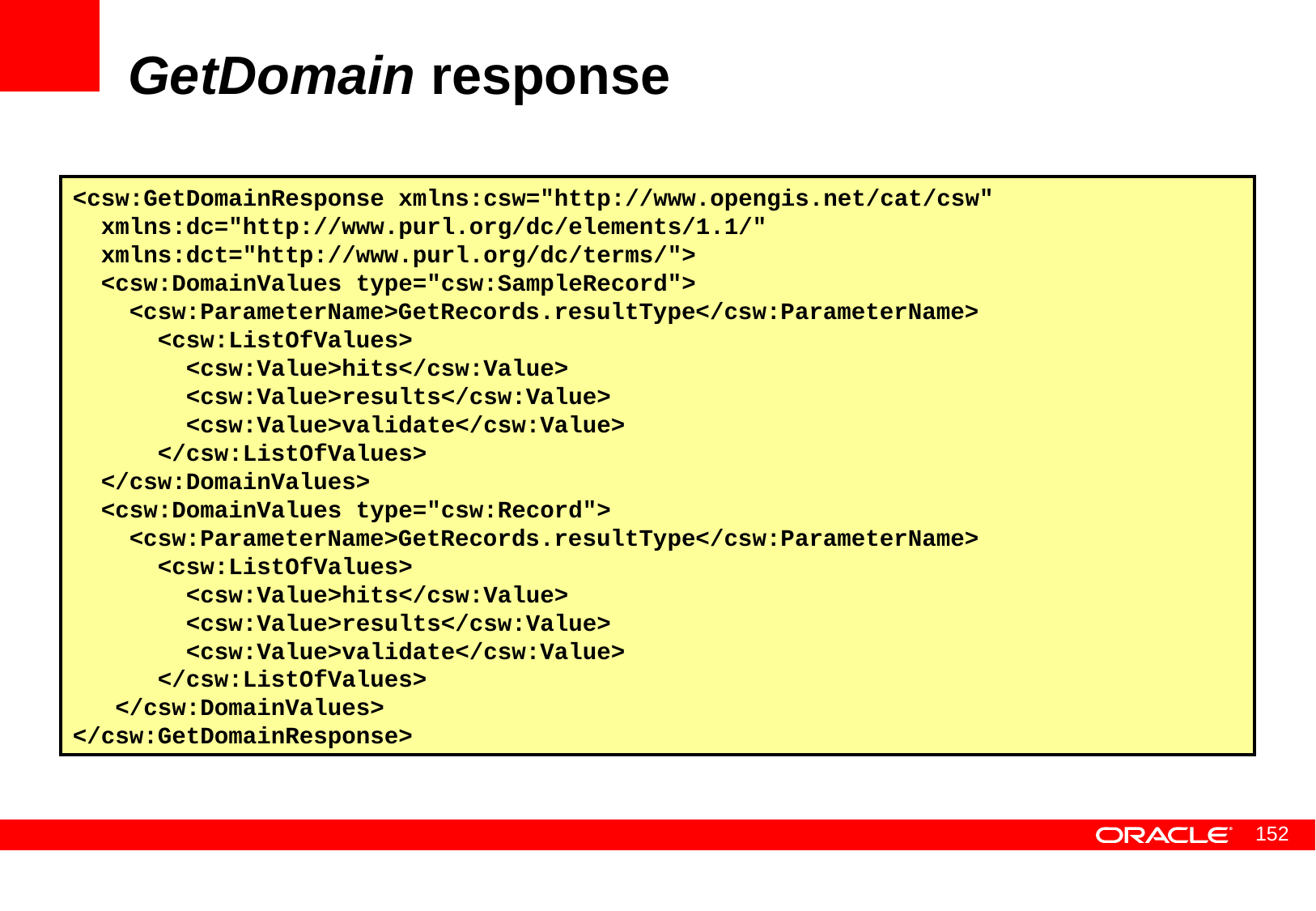

# GetDomain response
<csw:GetDomainResponse xmlns:csw="http://www.opengis.net/cat/csw"
  xmlns:dc="http://www.purl.org/dc/elements/1.1/"
  xmlns:dct="http://www.purl.org/dc/terms/">
  <csw:DomainValues type="csw:SampleRecord">
    <csw:ParameterName>GetRecords.resultType</csw:ParameterName>
      <csw:ListOfValues>
        <csw:Value>hits</csw:Value>
        <csw:Value>results</csw:Value>
        <csw:Value>validate</csw:Value>
      </csw:ListOfValues>
  </csw:DomainValues>
  <csw:DomainValues type="csw:Record">
    <csw:ParameterName>GetRecords.resultType</csw:ParameterName>
      <csw:ListOfValues>
        <csw:Value>hits</csw:Value>
        <csw:Value>results</csw:Value>
        <csw:Value>validate</csw:Value>
      </csw:ListOfValues>
   </csw:DomainValues>
</csw:GetDomainResponse>
Lists server capabilities and all known feature types